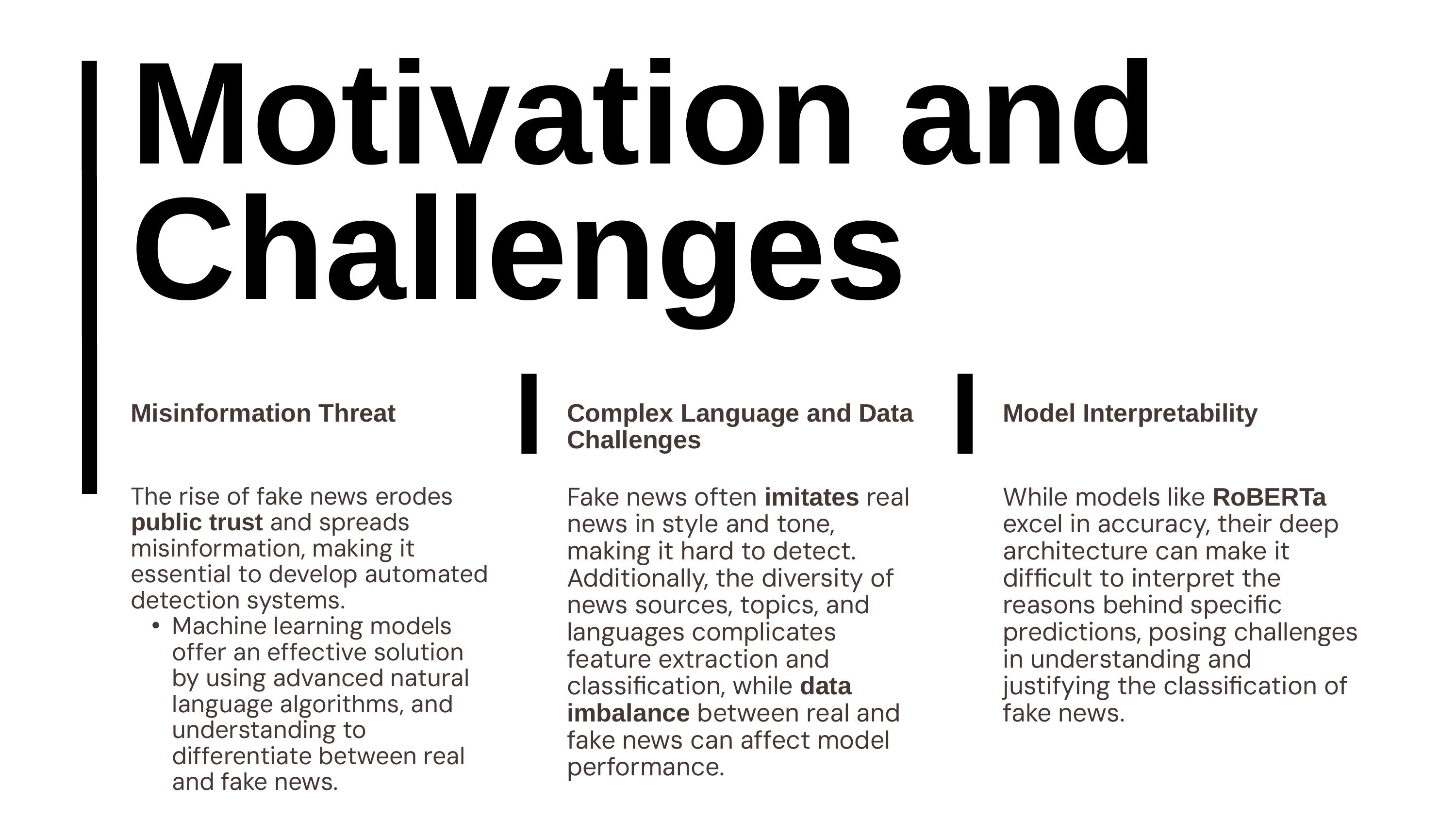

Motivation and Challenges

Misinformation Threat
Complex Language and Data Challenges
Model Interpretability
The rise of fake news erodes public trust and spreads misinformation, making it essential to develop automated detection systems.
Machine learning models offer an effective solution by using advanced natural language algorithms, and understanding to differentiate between real and fake news.
Fake news often imitates real news in style and tone, making it hard to detect.
Additionally, the diversity of news sources, topics, and languages complicates feature extraction and classification, while data imbalance between real and fake news can affect model performance.
While models like RoBERTa  excel in accuracy, their deep architecture can make it difficult to interpret the reasons behind specific predictions, posing challenges in understanding and justifying the classification of fake news.